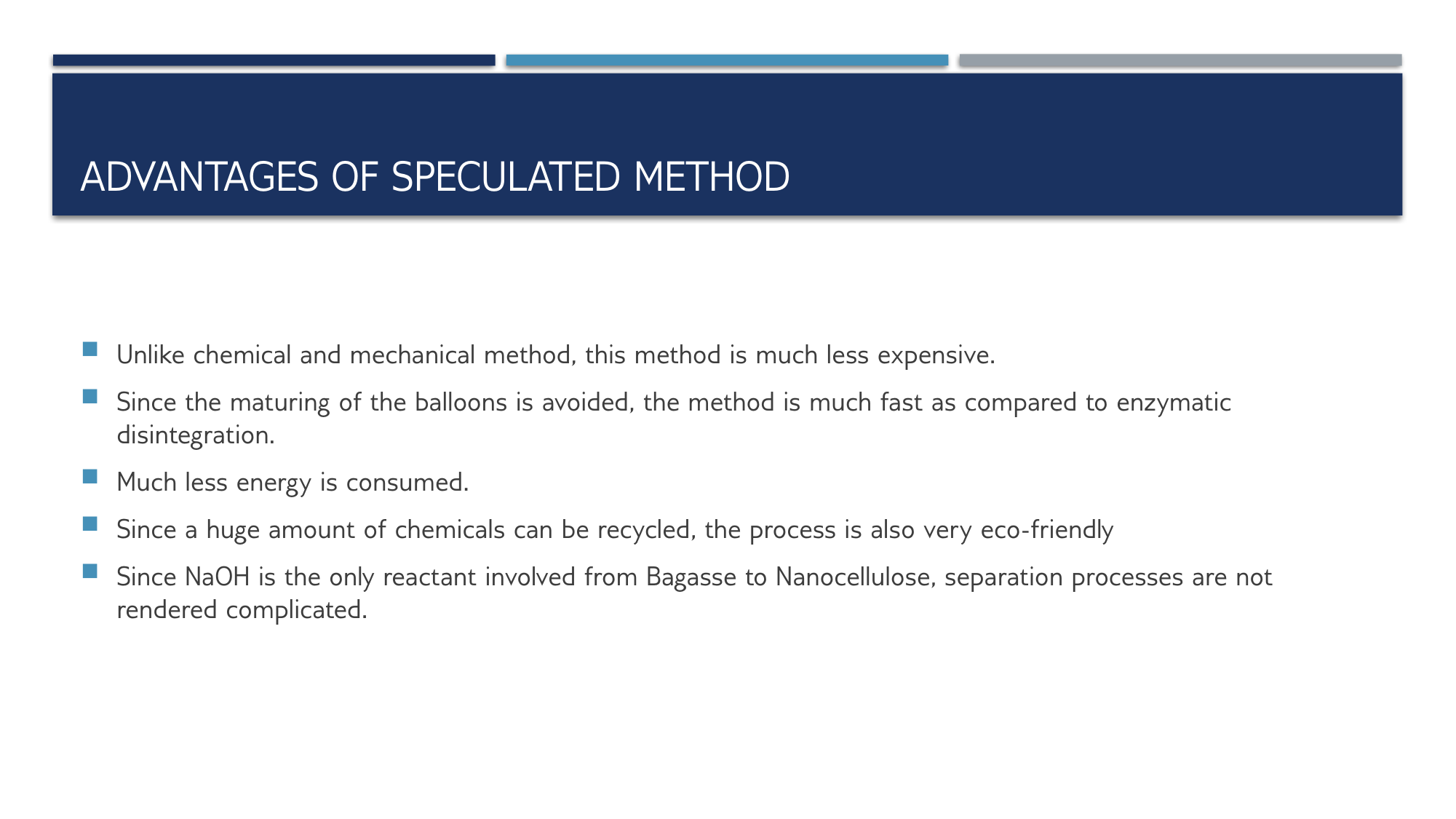

# Advantages of speculated method
Unlike chemical and mechanical method, this method is much less expensive.
Since the maturing of the balloons is avoided, the method is much fast as compared to enzymatic disintegration.
Much less energy is consumed.
Since a huge amount of chemicals can be recycled, the process is also very eco-friendly
Since NaOH is the only reactant involved from Bagasse to Nanocellulose, separation processes are not rendered complicated.